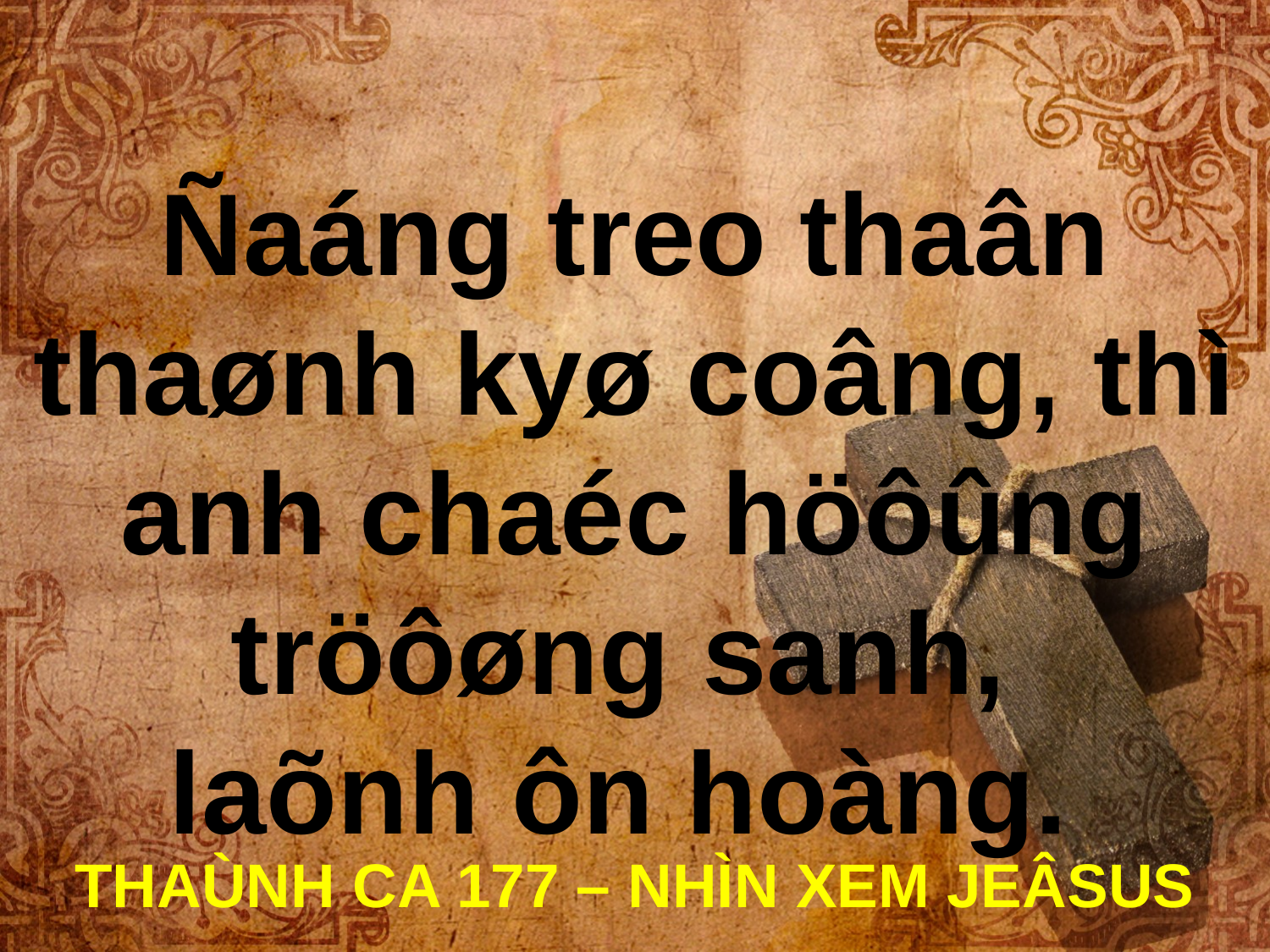

Ñaáng treo thaân thaønh kyø coâng, thì anh chaéc höôûng tröôøng sanh,
laõnh ôn hoàng.
THAÙNH CA 177 – NHÌN XEM JEÂSUS